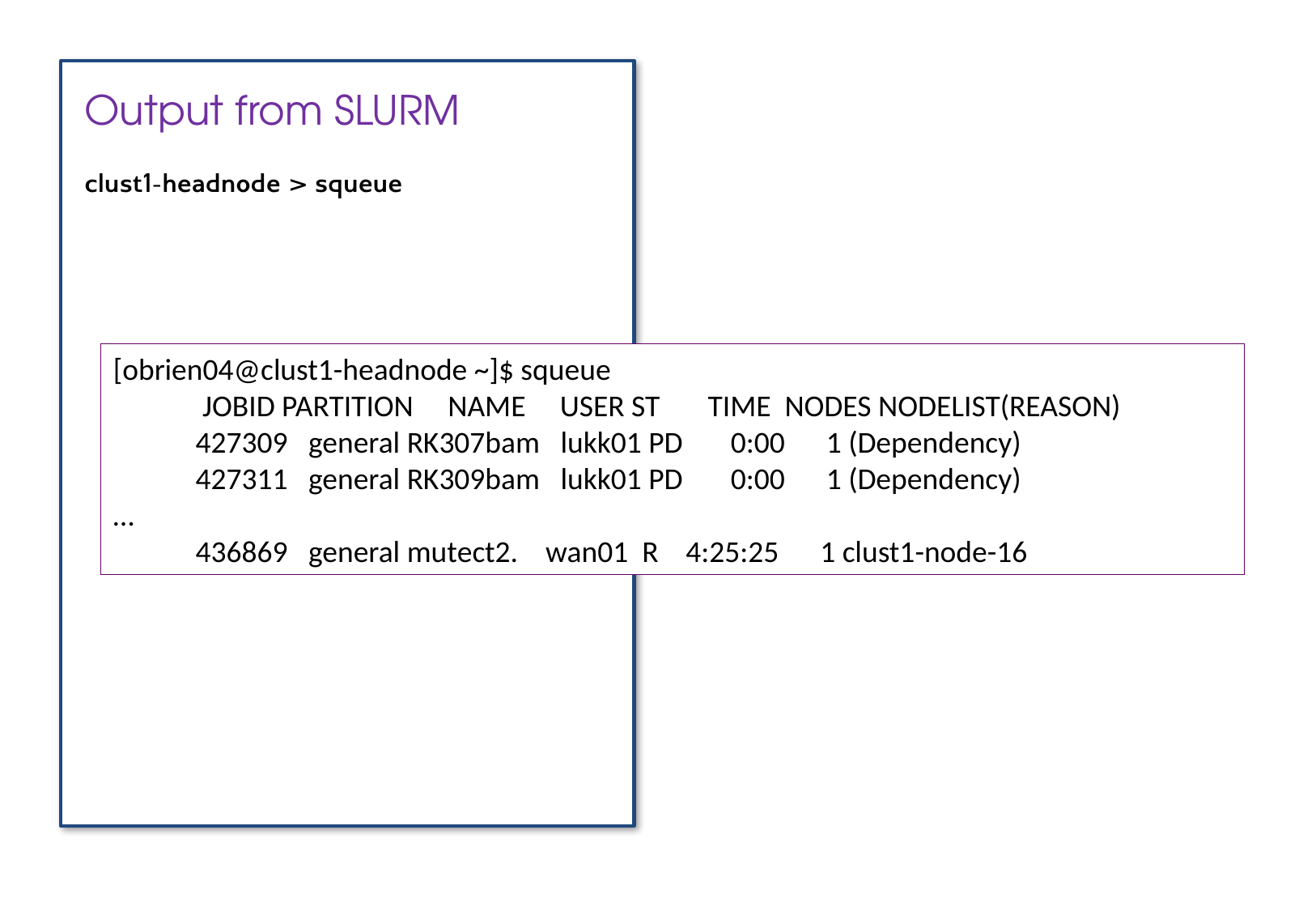

Output from SLURM

clust1-headnode > squeue
[obrien04@clust1-headnode ~]$ squeue
             JOBID PARTITION     NAME     USER ST       TIME  NODES NODELIST(REASON)
            427309   general RK307bam   lukk01 PD       0:00      1 (Dependency)
            427311   general RK309bam   lukk01 PD       0:00      1 (Dependency)
…
            436869   general mutect2.    wan01  R    4:25:25      1 clust1-node-16